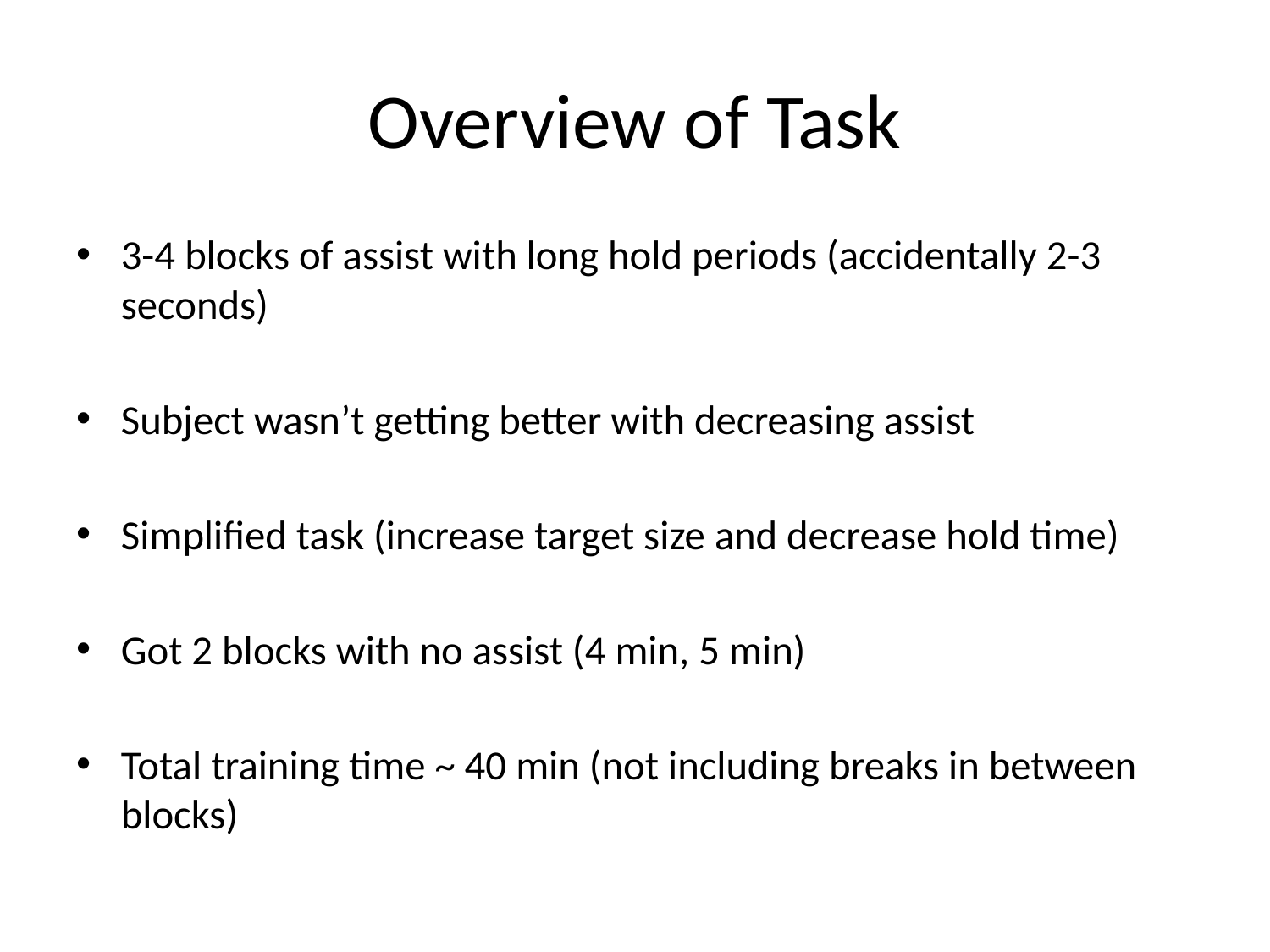

# Overview of Task
3-4 blocks of assist with long hold periods (accidentally 2-3 seconds)

Subject wasn’t getting better with decreasing assist

Simplified task (increase target size and decrease hold time)

Got 2 blocks with no assist (4 min, 5 min)

Total training time ~ 40 min (not including breaks in between blocks)